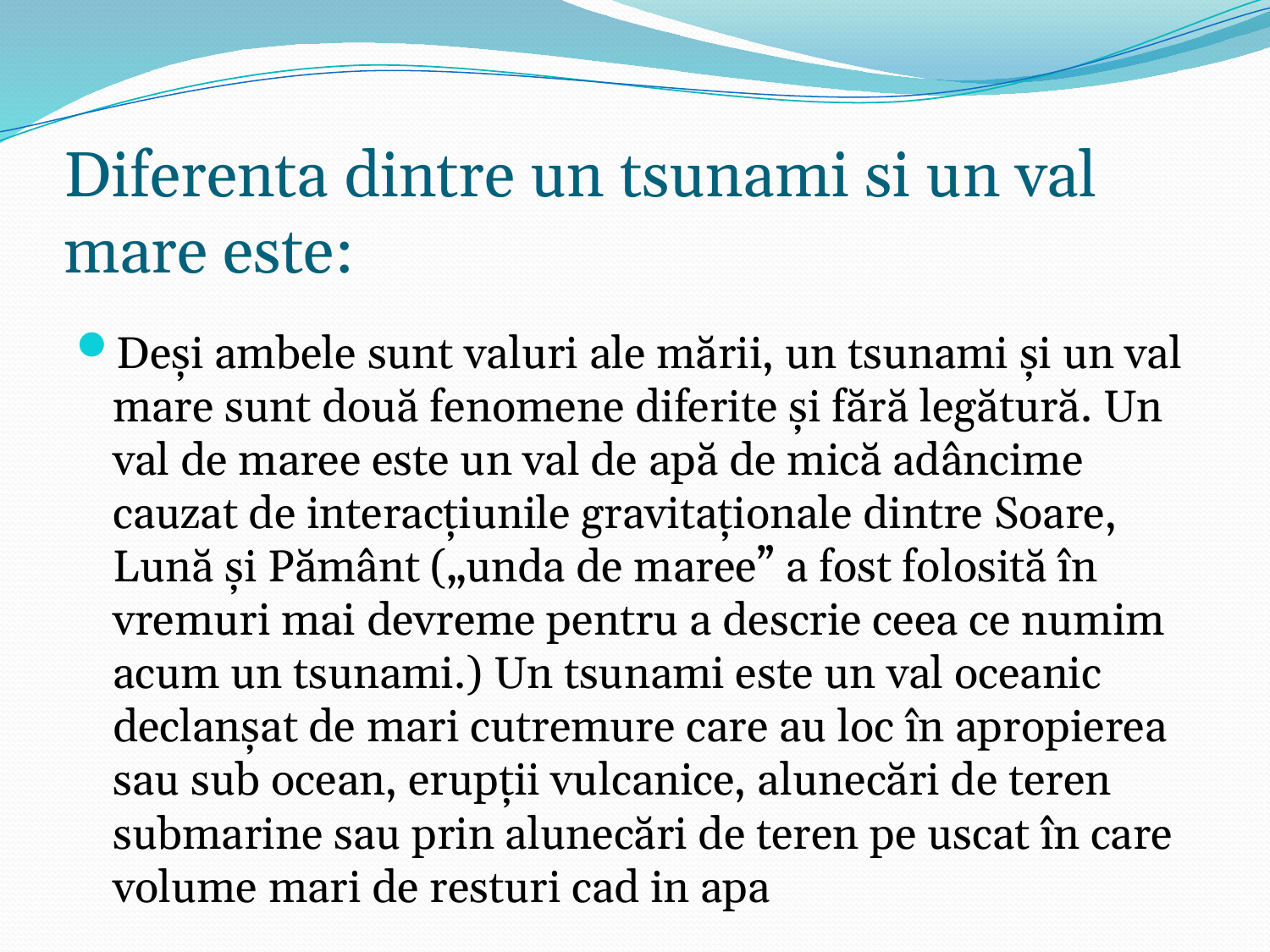

# Diferenta dintre un tsunami si un val mare este:
Deși ambele sunt valuri ale mării, un tsunami și un val mare sunt două fenomene diferite și fără legătură. Un val de maree este un val de apă de mică adâncime cauzat de interacțiunile gravitaționale dintre Soare, Lună și Pământ („unda de maree” a fost folosită în vremuri mai devreme pentru a descrie ceea ce numim acum un tsunami.) Un tsunami este un val oceanic declanșat de mari cutremure care au loc în apropierea sau sub ocean, erupții vulcanice, alunecări de teren submarine sau prin alunecări de teren pe uscat în care volume mari de resturi cad in apa